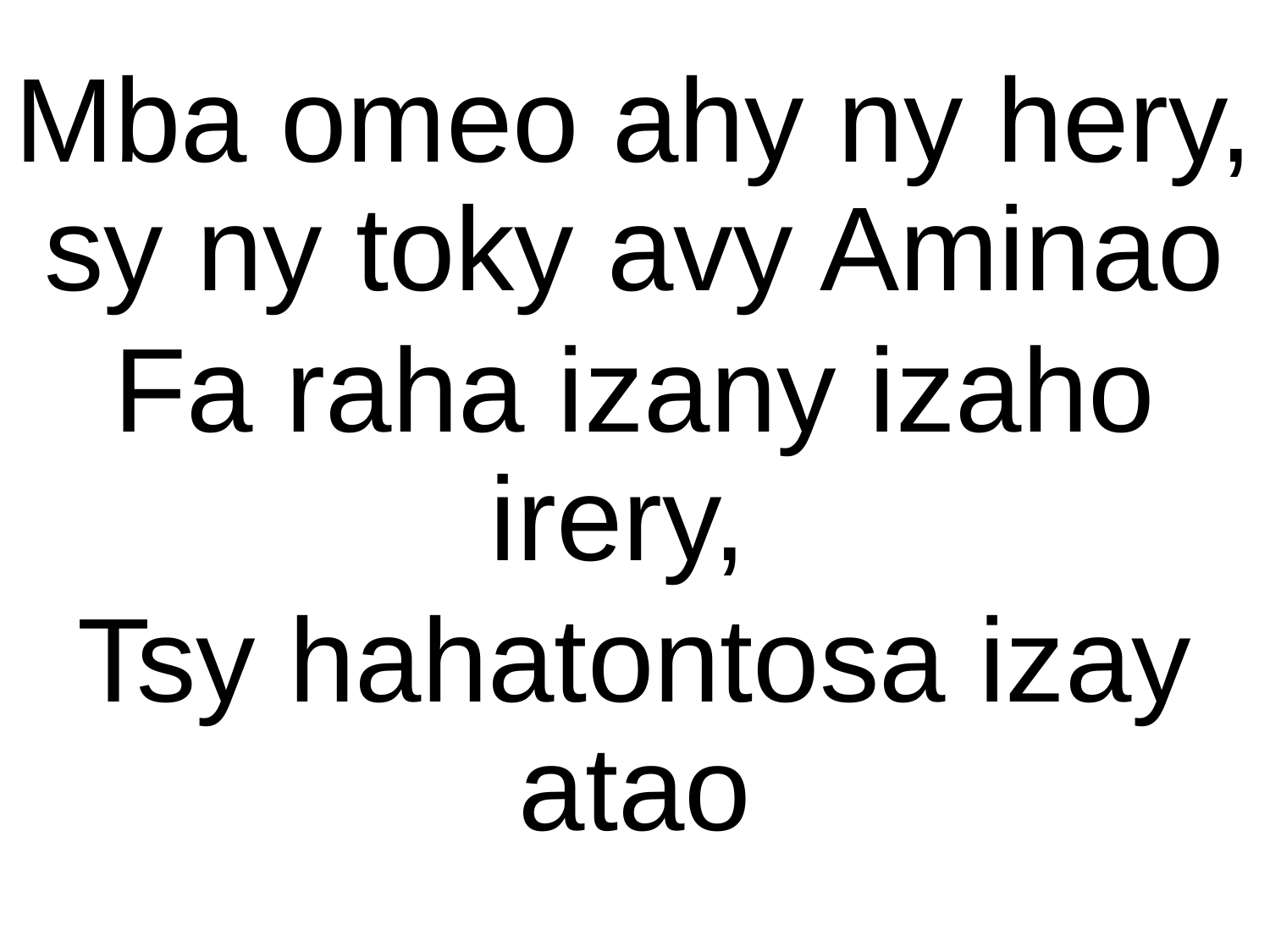

Mba omeo ahy ny hery, sy ny toky avy Aminao
Fa raha izany izaho irery,
Tsy hahatontosa izay atao